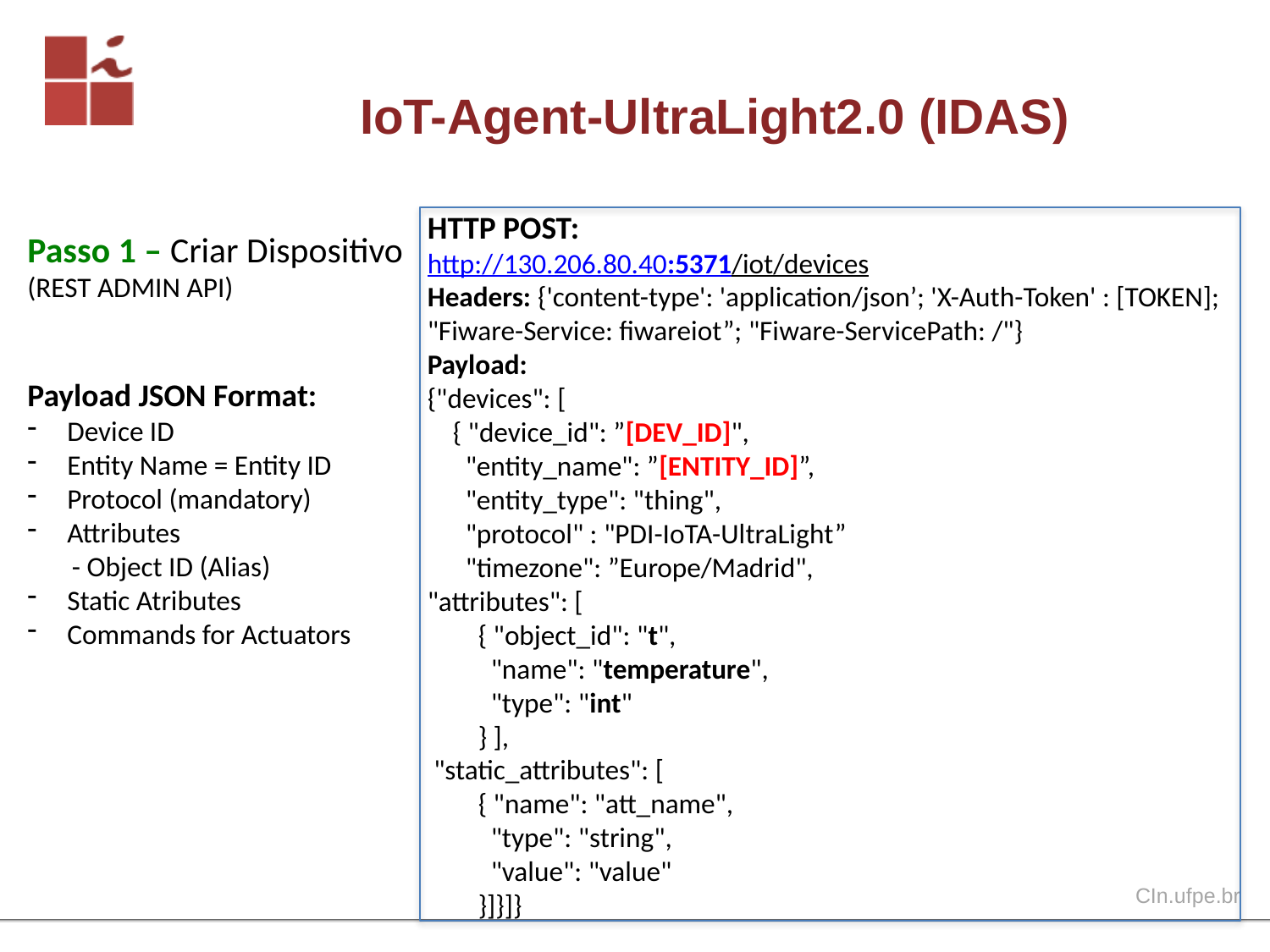

# IoT-Agent-UltraLight2.0 (IDAS)
HTTP POST:
http://130.206.80.40:5371/iot/devices
Headers: {'content-type': 'application/json’; 'X-Auth-Token' : [TOKEN]; "Fiware-Service: fiwareiot”; "Fiware-ServicePath: /"}
Payload:
{"devices": [
    { "device_id": ”[DEV_ID]",
      "entity_name": ”[ENTITY_ID]”,
      "entity_type": "thing",
      "protocol" : "PDI-IoTA-UltraLight”
      "timezone": ”Europe/Madrid",
"attributes": [
        { "object_id": "t",
          "name": "temperature",
          "type": "int"
        } ],
 "static_attributes": [
        { "name": "att_name",
          "type": "string",
          "value": "value"
        }]}]}

Passo 1 – Criar Dispositivo
(REST ADMIN API)

Payload JSON Format:
Device ID
Entity Name = Entity ID
Protocol (mandatory)
Attributes
       - Object ID (Alias)
Static Atributes
Commands for Actuators